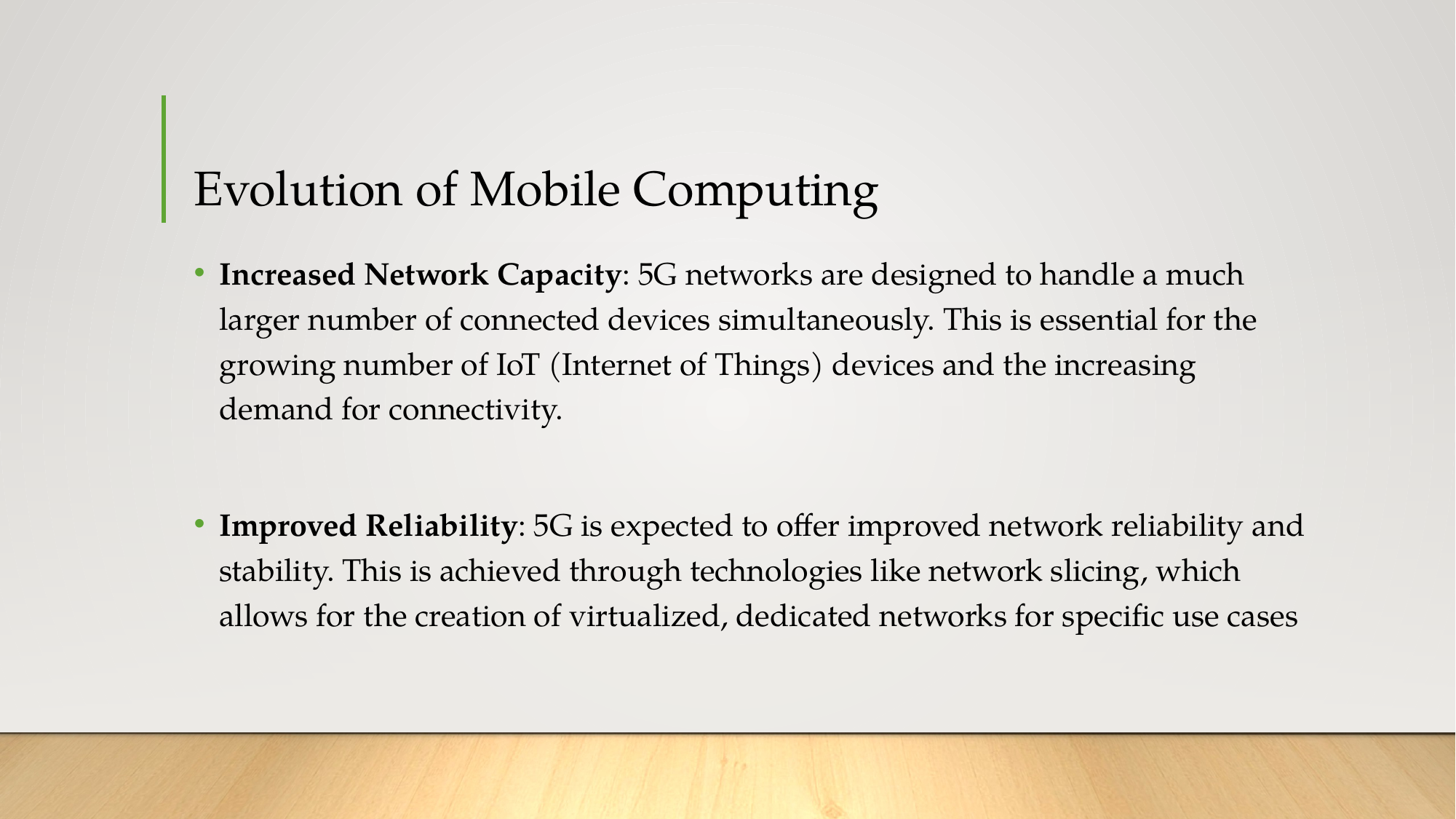

# Evolution of Mobile Computing
Increased Network Capacity: 5G networks are designed to handle a much larger number of connected devices simultaneously. This is essential for the growing number of IoT (Internet of Things) devices and the increasing demand for connectivity.

Improved Reliability: 5G is expected to offer improved network reliability and stability. This is achieved through technologies like network slicing, which allows for the creation of virtualized, dedicated networks for specific use cases